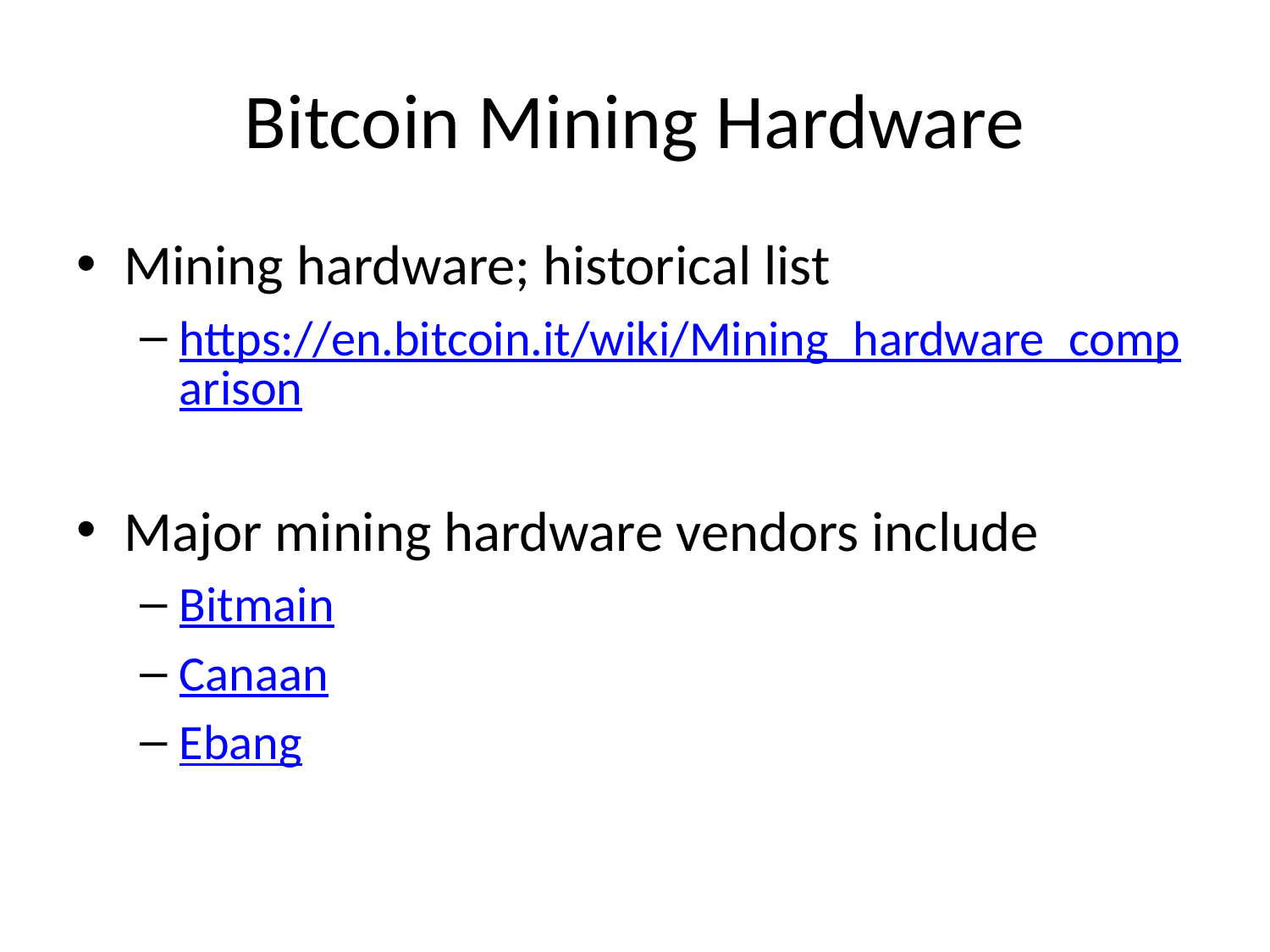

# Bitcoin Mining Hardware
Mining hardware; historical list
https://en.bitcoin.it/wiki/Mining_hardware_comparison

Major mining hardware vendors include
Bitmain
Canaan
Ebang